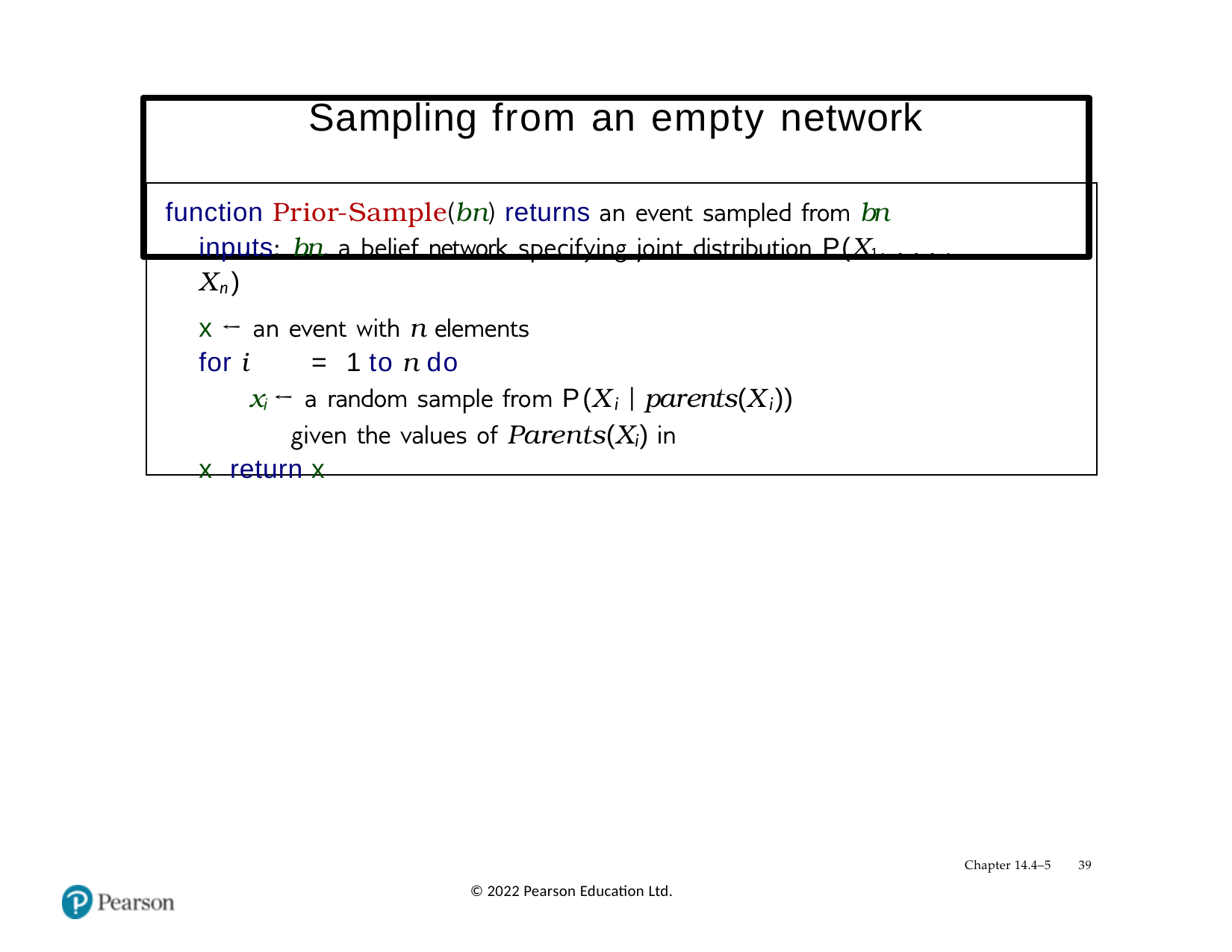

# Sampling from an empty network

function Prior-Sample(bn) returns an event sampled from bn
inputs: bn, a belief network specifying joint distribution P(X1, . . . , Xn)
x ← an event with n elements
for i	=	1 to n do
xi ← a random sample from P(Xi  | parents(Xi))
given the values of Parents(Xi) in x  return x
Chapter 14.4–5
39